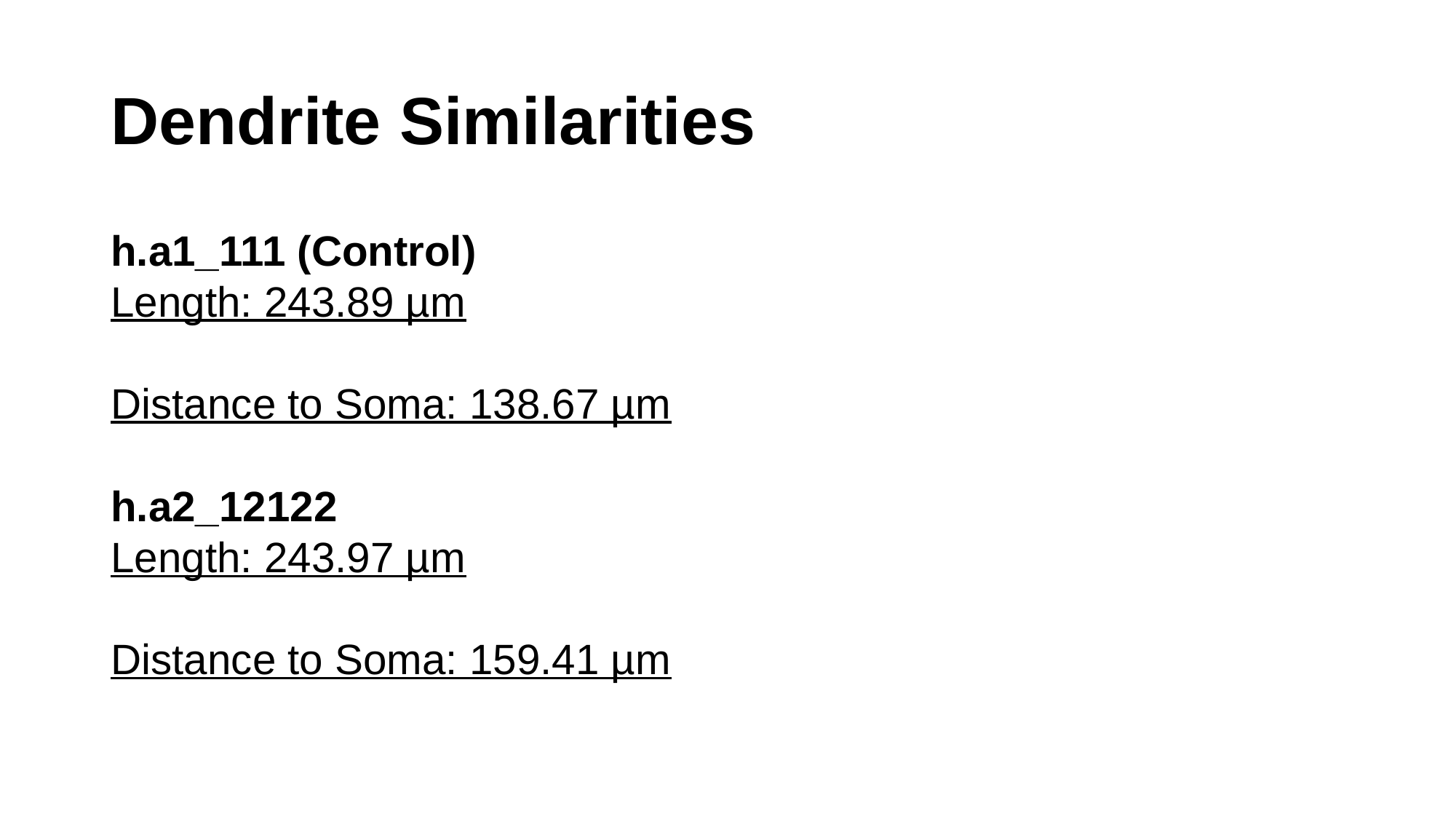

# Dendrite Similarities
h.a1_111 (Control)
Length: 243.89 µm

Distance to Soma: 138.67 µm
h.a2_12122
Length: 243.97 µm

Distance to Soma: 159.41 µm